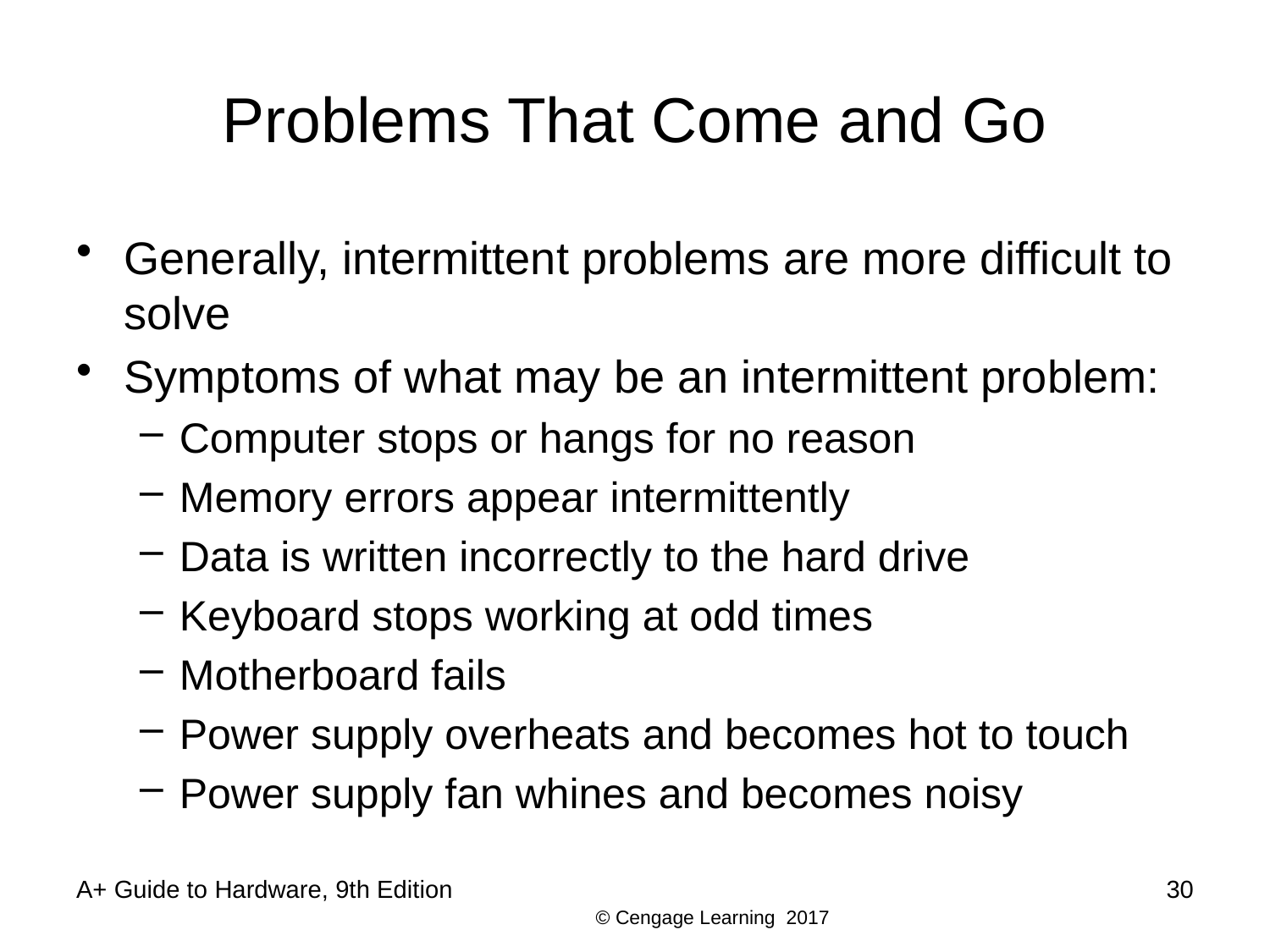

# Problems That Come and Go
Generally, intermittent problems are more difficult to solve
Symptoms of what may be an intermittent problem:
Computer stops or hangs for no reason
Memory errors appear intermittently
Data is written incorrectly to the hard drive
Keyboard stops working at odd times
Motherboard fails
Power supply overheats and becomes hot to touch
Power supply fan whines and becomes noisy

A+ Guide to Hardware, 9th Edition
30